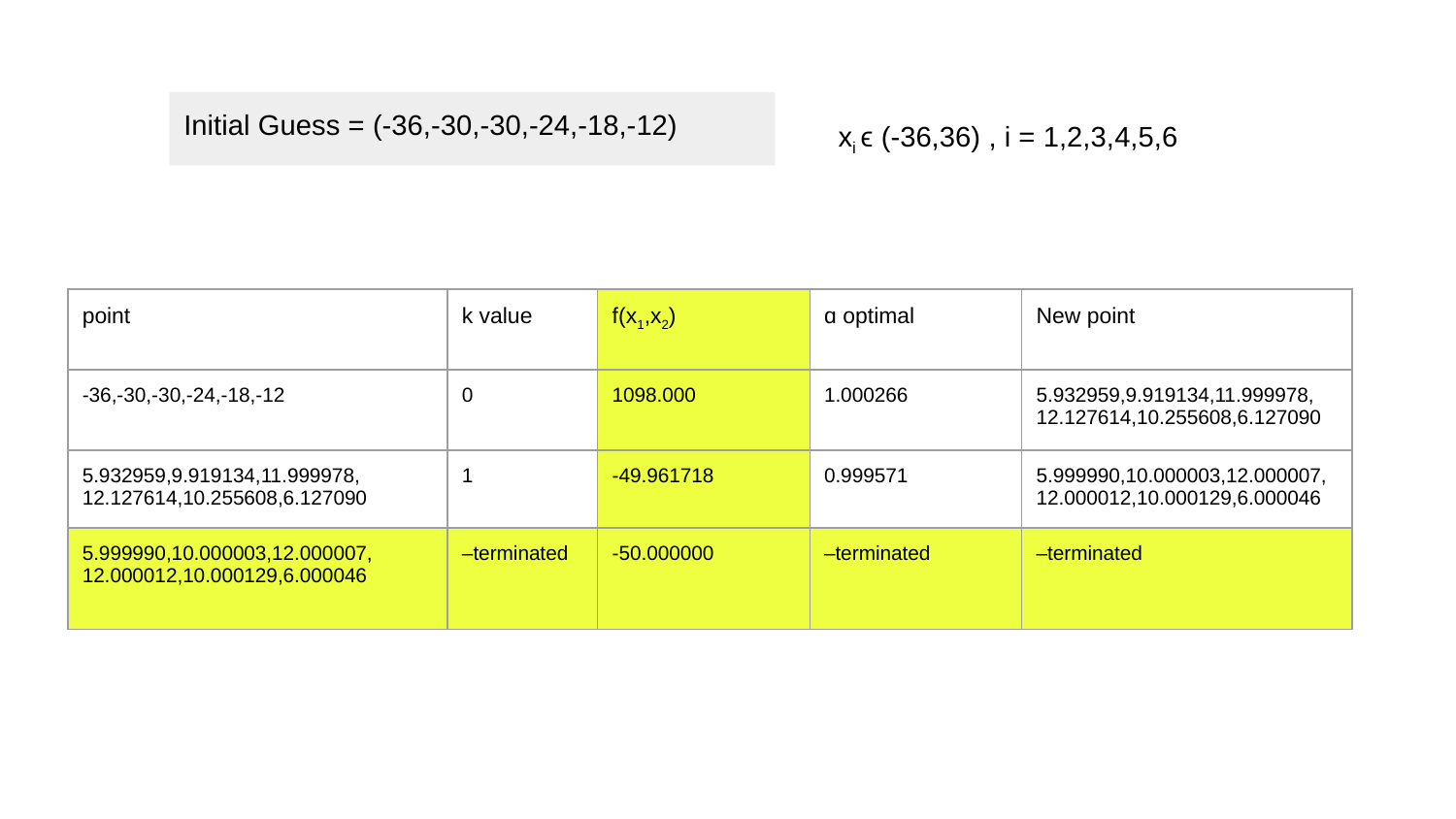

Initial Guess = (-36,-30,-30,-24,-18,-12)
xi ϵ (-36,36) , i = 1,2,3,4,5,6
| point | k value | f(x1,x2) | ɑ optimal | New point |
| --- | --- | --- | --- | --- |
| -36,-30,-30,-24,-18,-12 | 0 | 1098.000 | 1.000266 | 5.932959,9.919134,11.999978, 12.127614,10.255608,6.127090 |
| 5.932959,9.919134,11.999978, 12.127614,10.255608,6.127090 | 1 | -49.961718 | 0.999571 | 5.999990,10.000003,12.000007,12.000012,10.000129,6.000046 |
| 5.999990,10.000003,12.000007, 12.000012,10.000129,6.000046 | –terminated | -50.000000 | –terminated | –terminated |